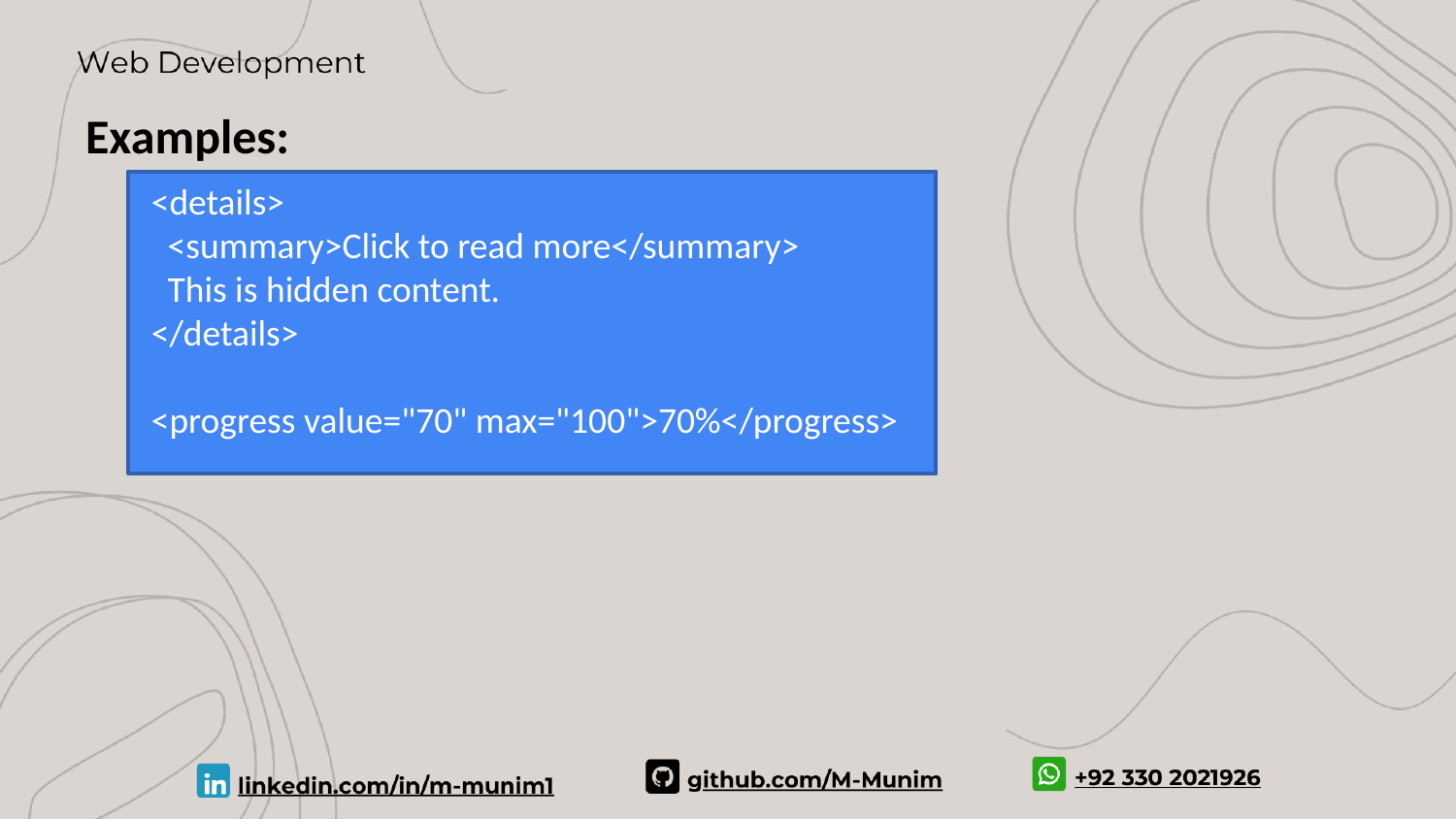

Examples:

<details>
  <summary>Click to read more</summary>
  This is hidden content.
</details>

<progress value="70" max="100">70%</progress>